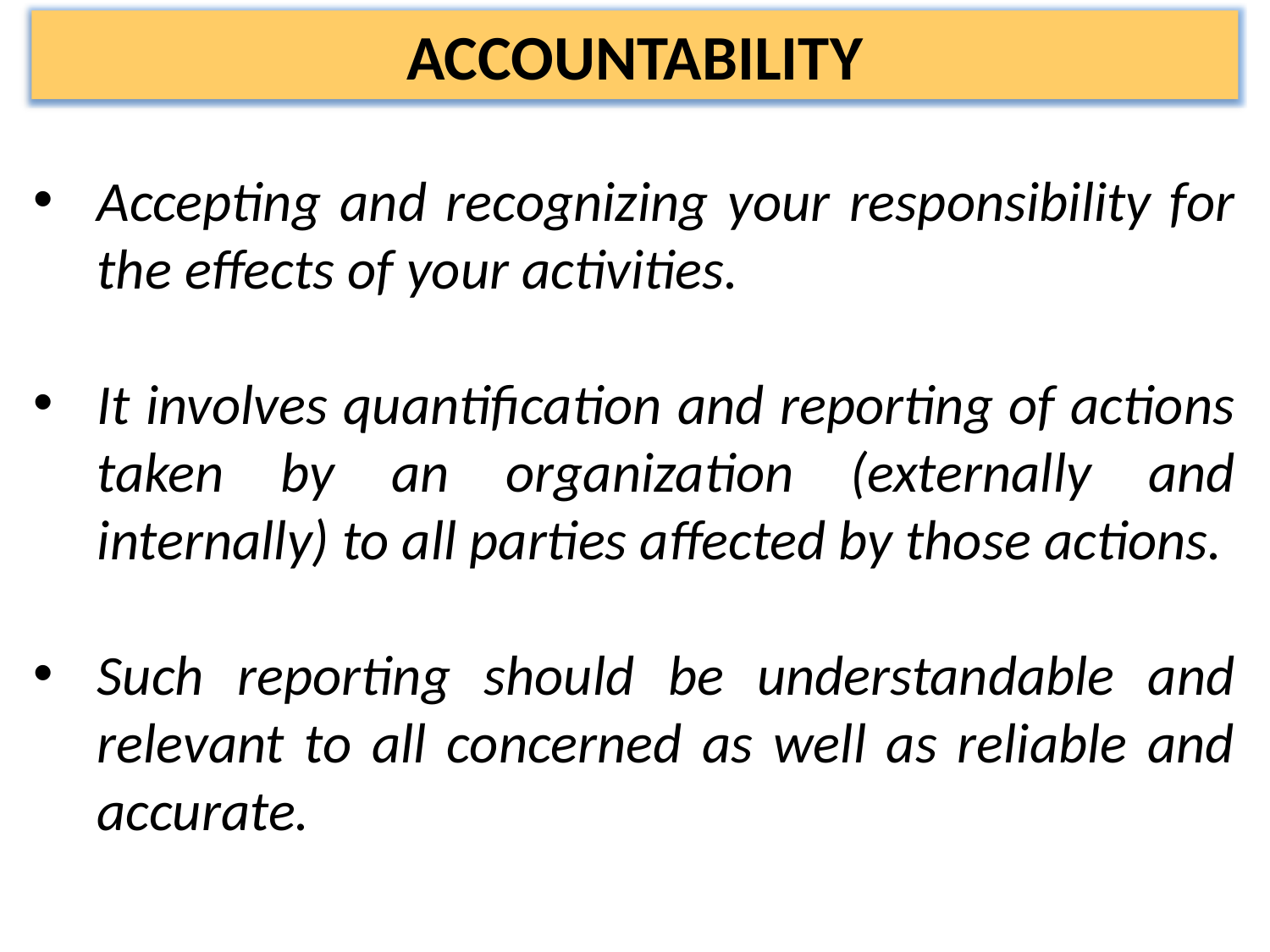

ACCOUNTABILITY
Accepting and recognizing your responsibility for the effects of your activities.

It involves quantification and reporting of actions taken by an organization (externally and internally) to all parties affected by those actions.

Such reporting should be understandable and relevant to all concerned as well as reliable and accurate.